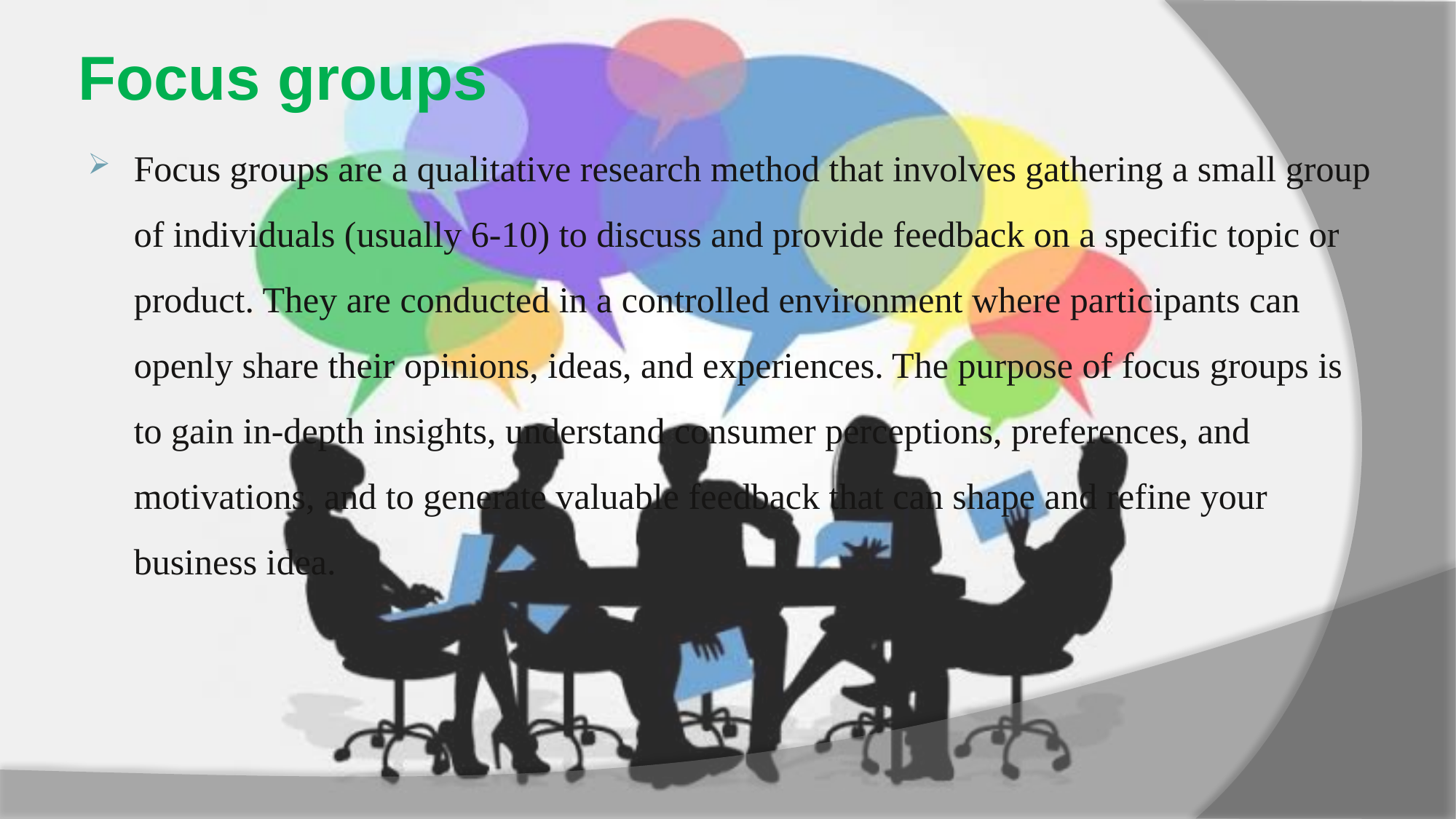

# Focus groups
Focus groups are a qualitative research method that involves gathering a small group of individuals (usually 6-10) to discuss and provide feedback on a specific topic or product. They are conducted in a controlled environment where participants can openly share their opinions, ideas, and experiences. The purpose of focus groups is to gain in-depth insights, understand consumer perceptions, preferences, and motivations, and to generate valuable feedback that can shape and refine your business idea.